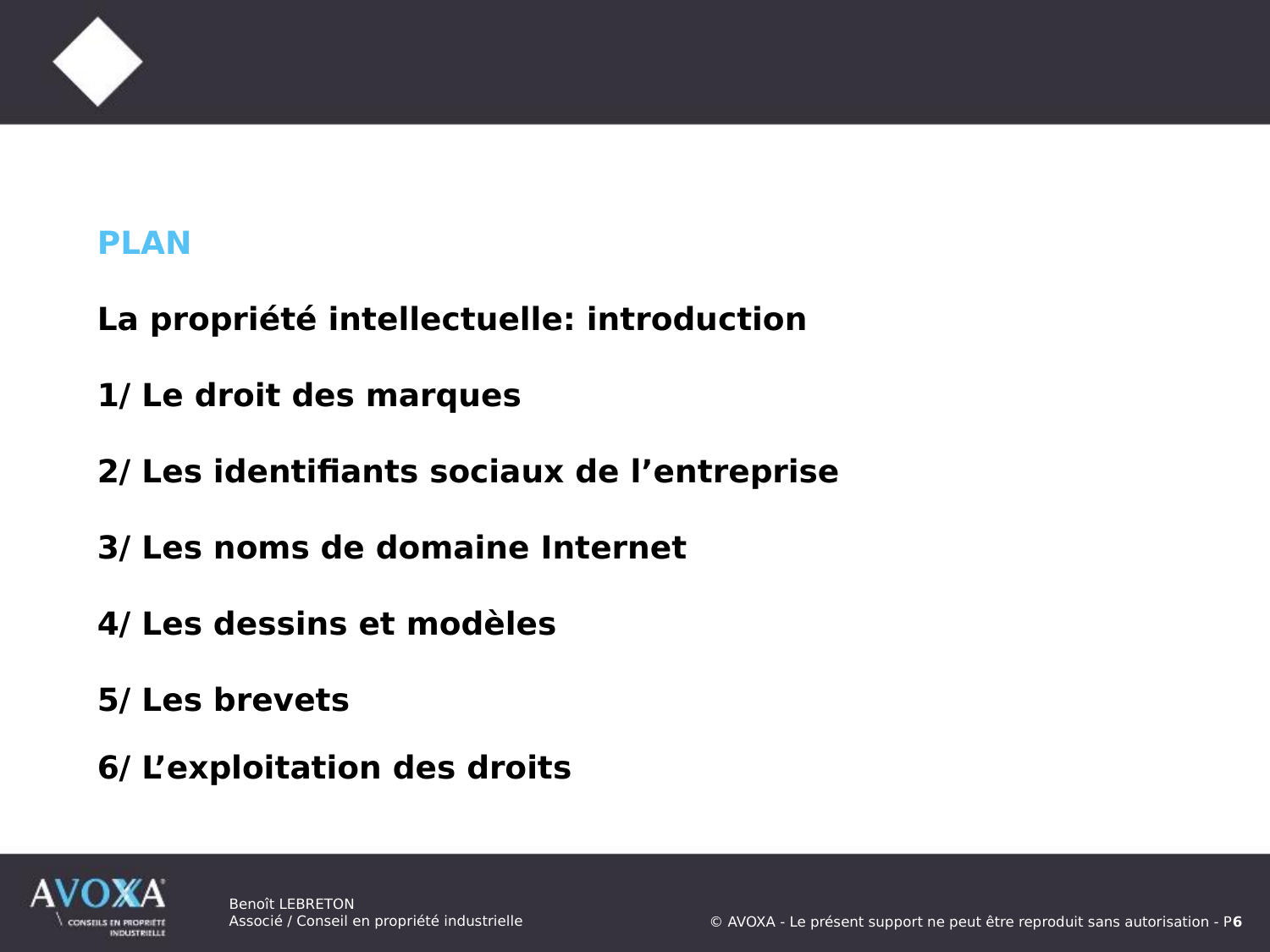

PLAN

La propriété intellectuelle: introduction

1/ Le droit des marques

2/ Les identifiants sociaux de l’entreprise

3/ Les noms de domaine Internet

4/ Les dessins et modèles

5/ Les brevets

6/ L’exploitation des droits